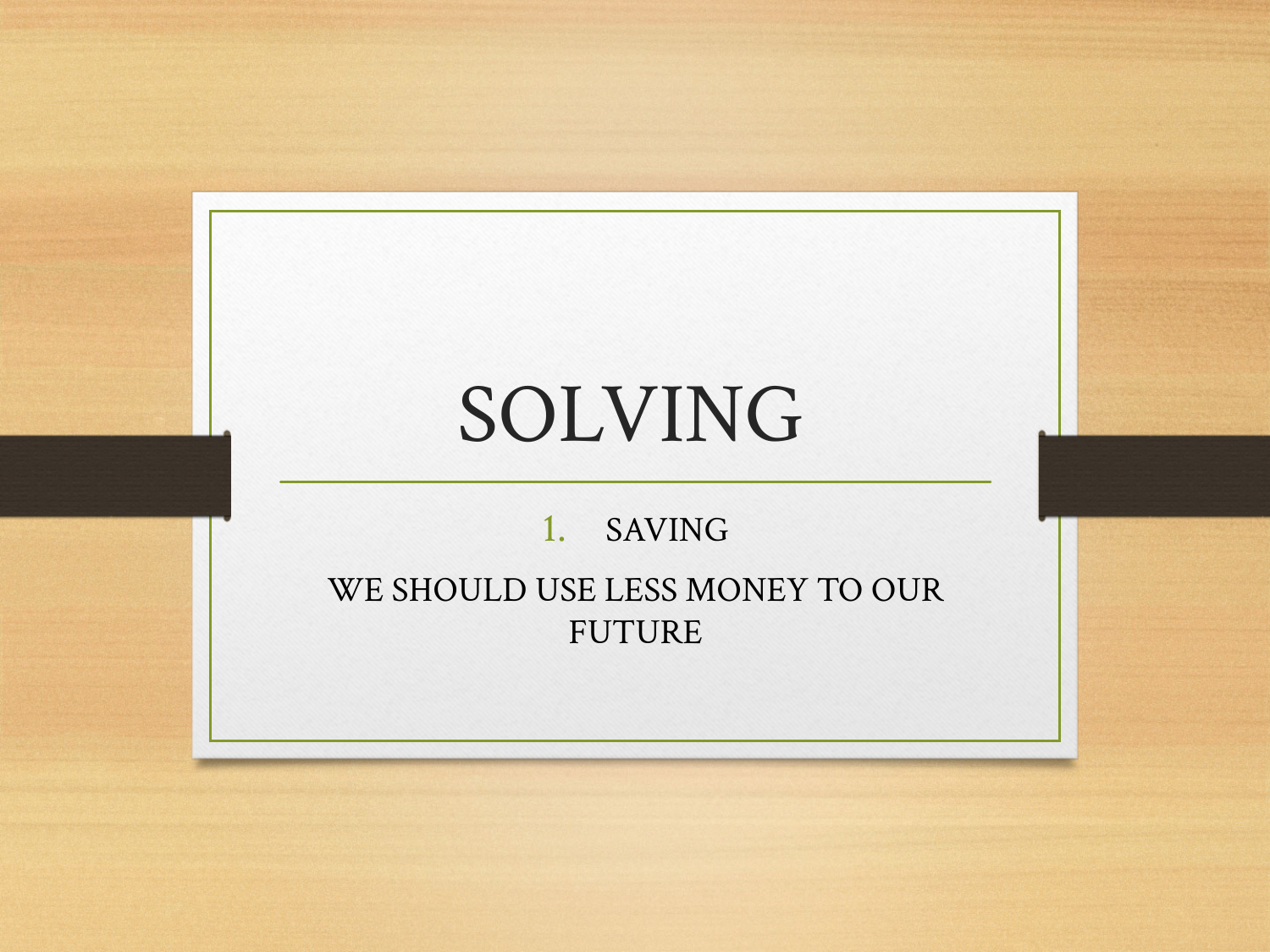

# SOLVING
SAVING
WE SHOULD USE LESS MONEY TO OUR FUTURE